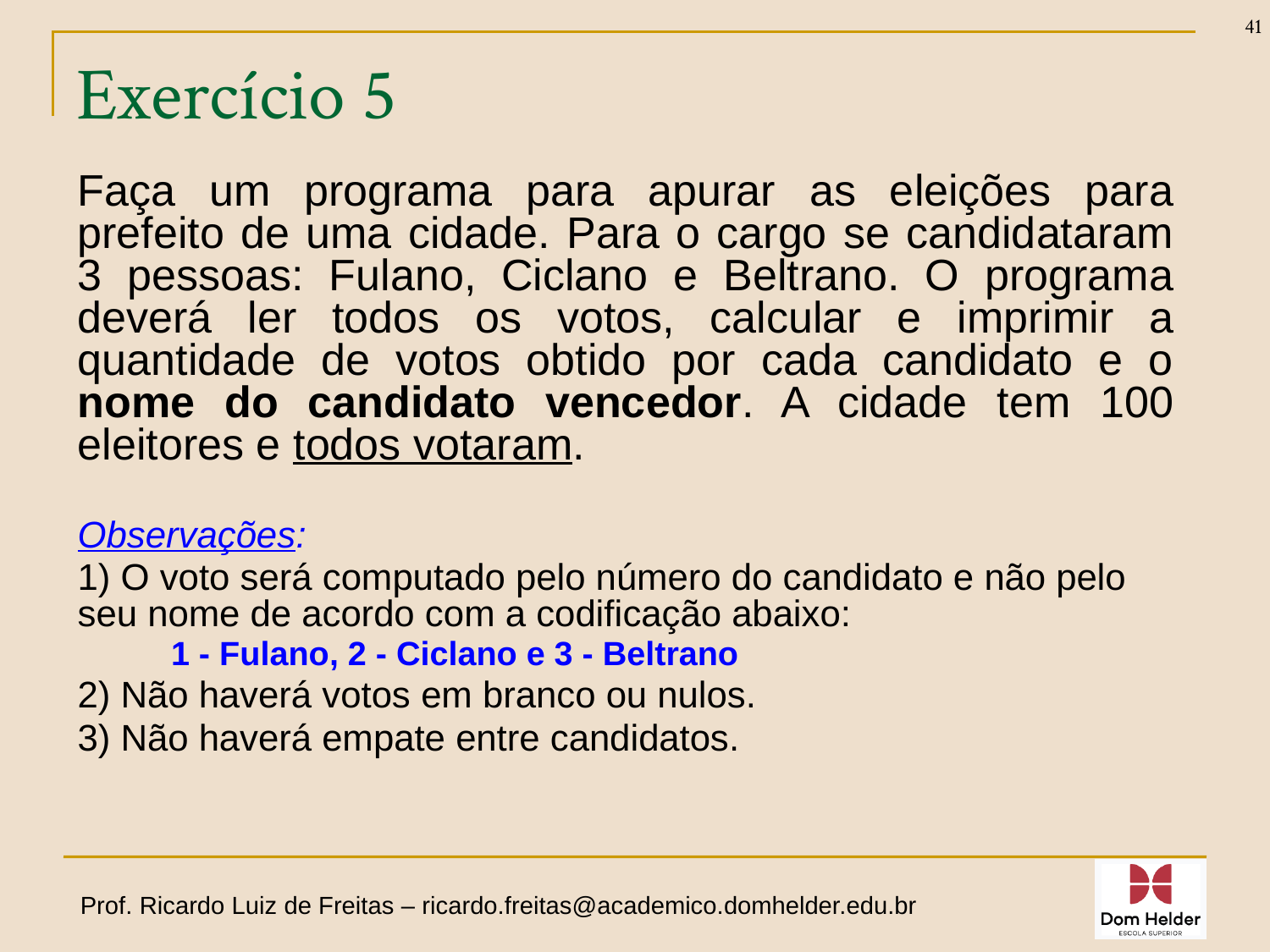

41
# Exercício 5
Faça um programa para apurar as eleições para prefeito de uma cidade. Para o cargo se candidataram 3 pessoas: Fulano, Ciclano e Beltrano. O programa deverá ler todos os votos, calcular e imprimir a quantidade de votos obtido por cada candidato e o nome do candidato vencedor. A cidade tem 100 eleitores e todos votaram.

Observações:
1) O voto será computado pelo número do candidato e não pelo seu nome de acordo com a codificação abaixo:
1 - Fulano, 2 - Ciclano e 3 - Beltrano
2) Não haverá votos em branco ou nulos.
3) Não haverá empate entre candidatos.